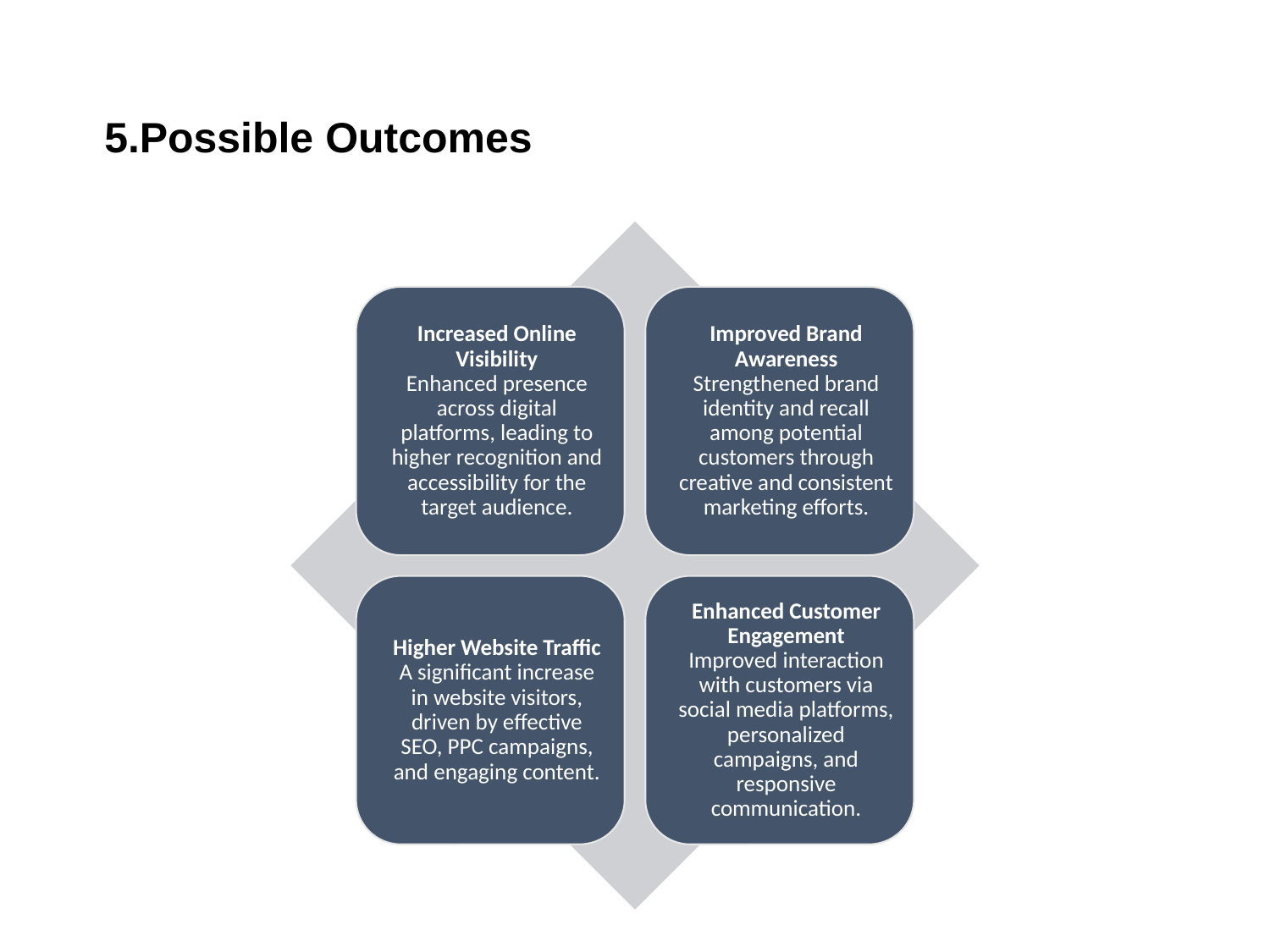

5.Possible Outcomes
Increased Online Visibility
Enhanced presence across digital platforms, leading to higher recognition and accessibility for the target audience.
Improved Brand Awareness
Strengthened brand identity and recall among potential customers through creative and consistent marketing efforts.
Higher Website Traffic
A significant increase in website visitors, driven by effective SEO, PPC campaigns, and engaging content.
Enhanced Customer Engagement
Improved interaction with customers via social media platforms, personalized campaigns, and responsive communication.